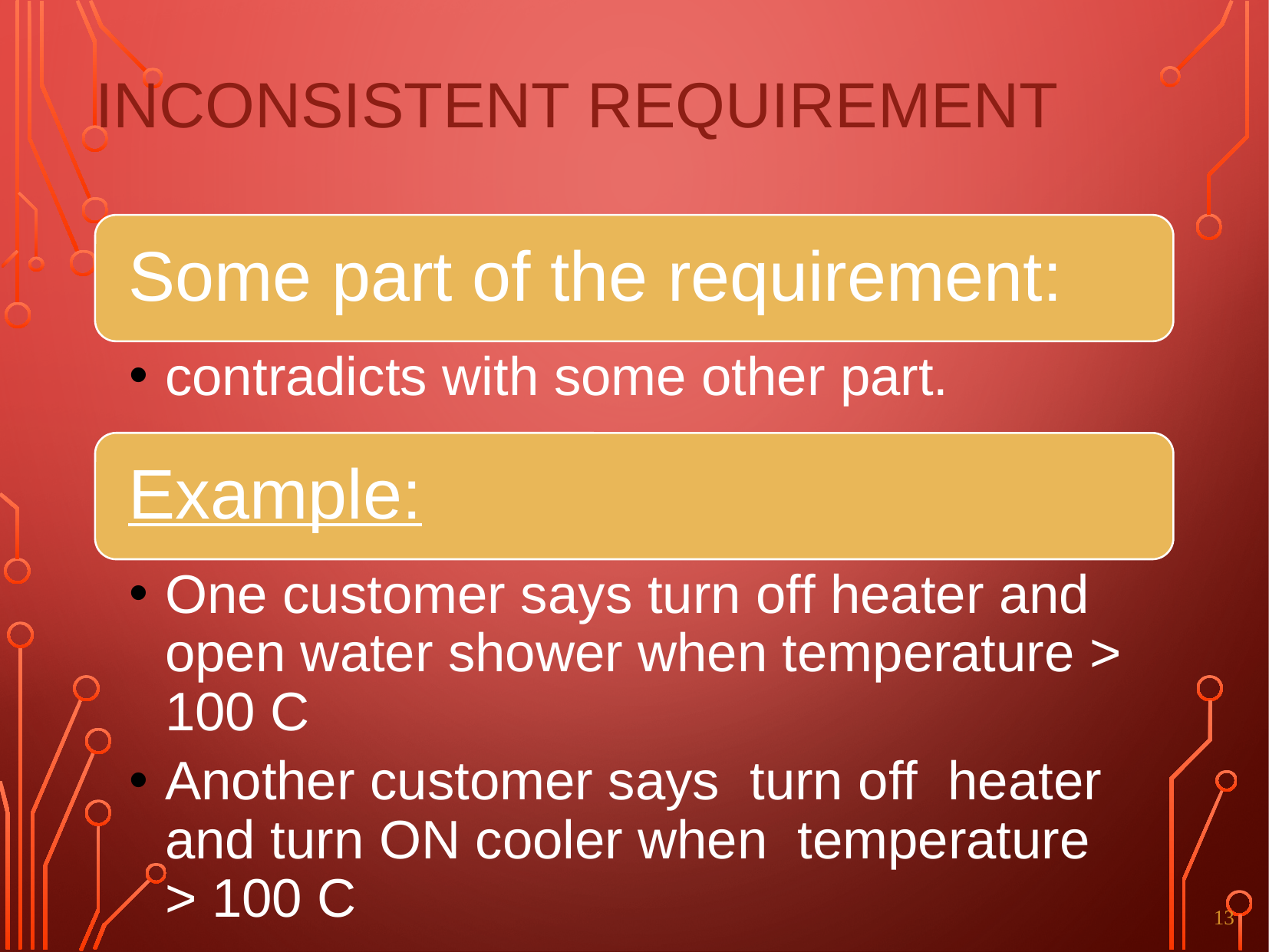

# INCONSISTENT REQUIREMENT
Some part of the requirement:
contradicts with some other part.
Example:
One customer says turn off heater and open water shower when temperature > 100 C
Another customer says  turn off  heater and turn ON cooler when  temperature > 100 C
13